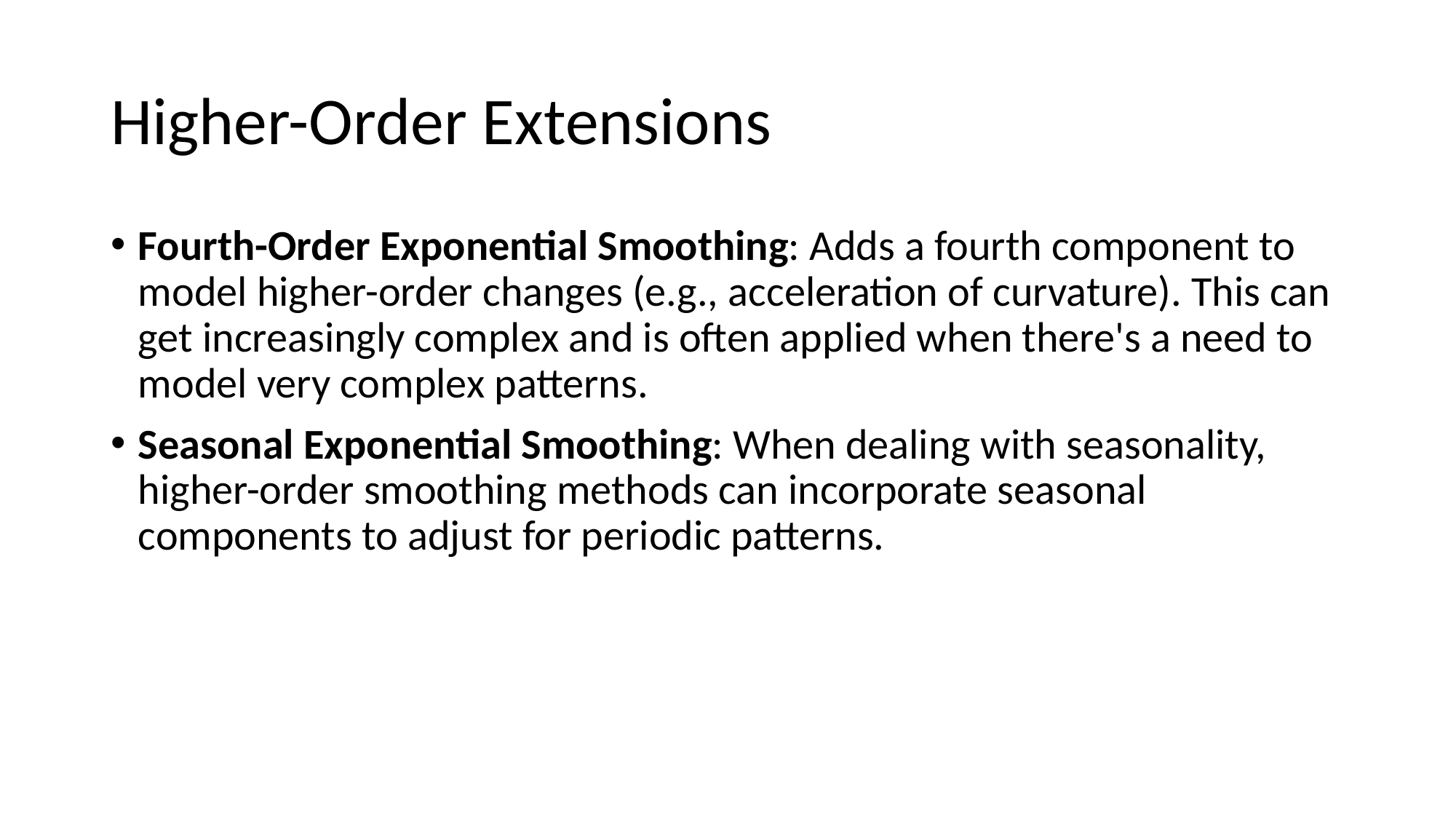

# Higher-Order Extensions
Fourth-Order Exponential Smoothing: Adds a fourth component to model higher-order changes (e.g., acceleration of curvature). This can get increasingly complex and is often applied when there's a need to model very complex patterns.
Seasonal Exponential Smoothing: When dealing with seasonality, higher-order smoothing methods can incorporate seasonal components to adjust for periodic patterns.